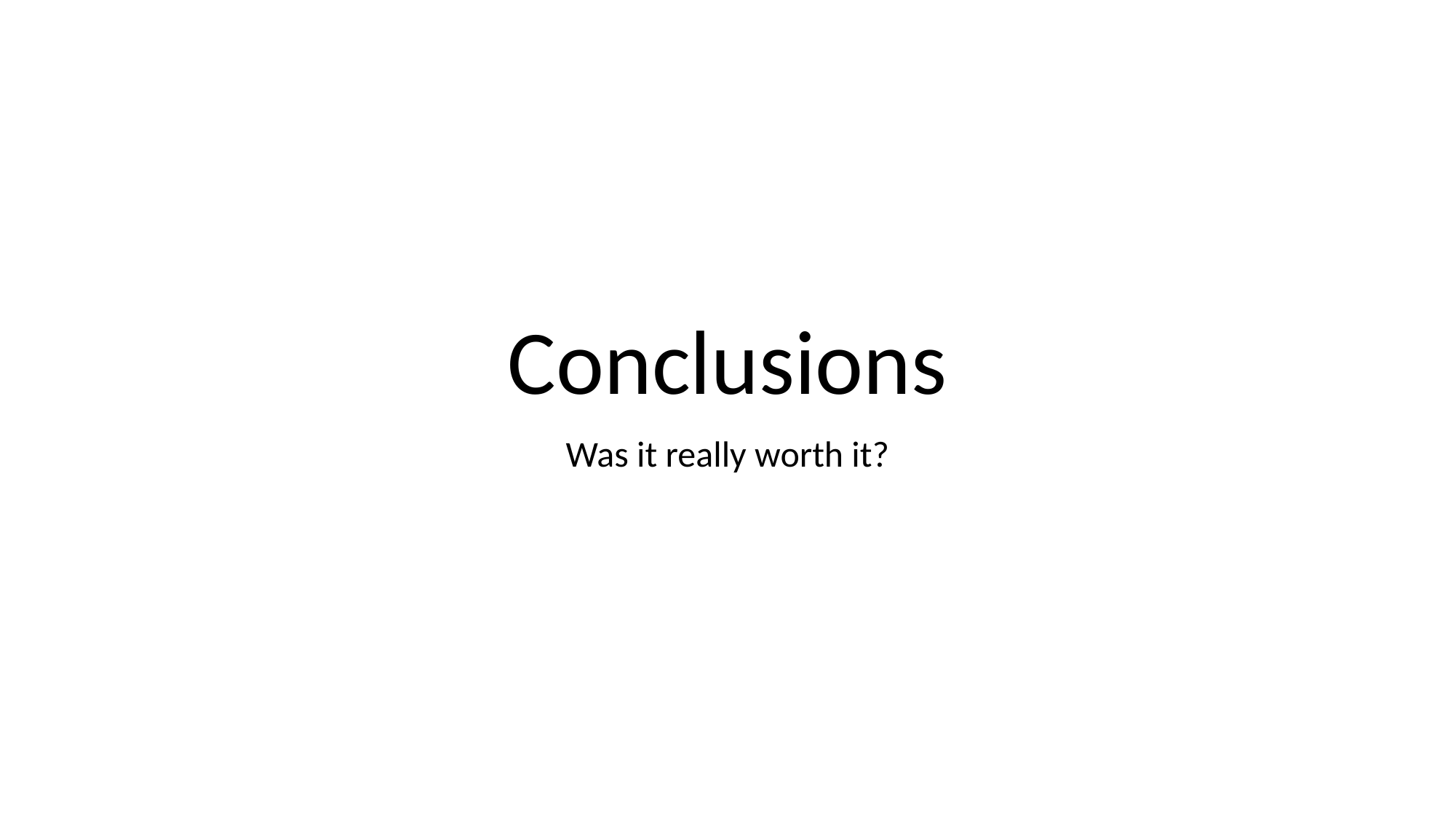

# Conclusions
Was it really worth it?